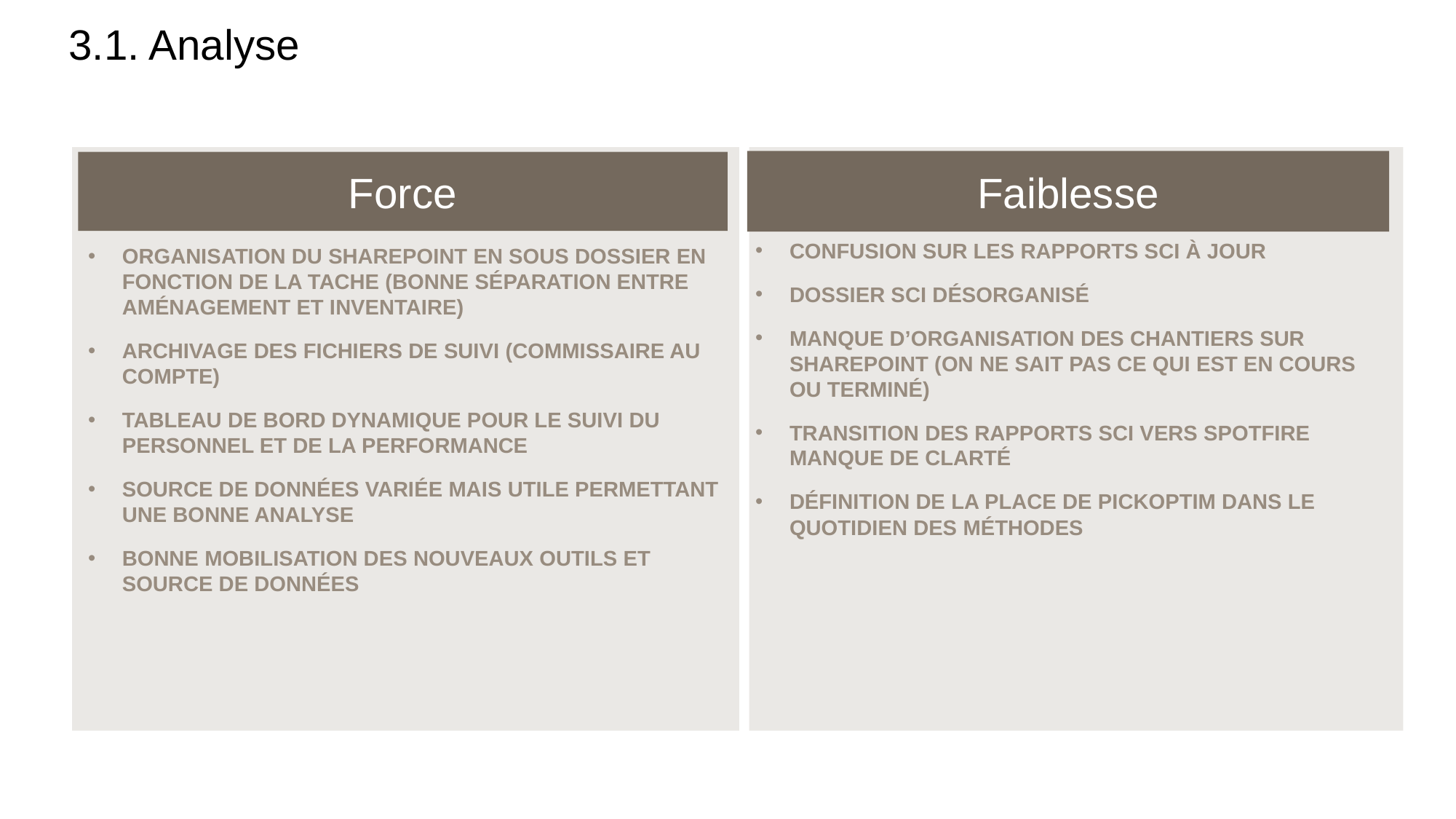

3.1. Analyse

Faiblesse
Force

Confusion sur les rapports SCI à jour
Dossier SCI désorganisé
Manque d’Organisation des chantiers sur SharePoint (on ne sait pas ce qui est en cours ou terminé)
Transition des rapports Sci vers Spotfire manque de clarté
Définition de la place de pickoptim dans le quotidien des méthodes

Organisation du SharePoint en sous dossier en fonction de la tache (bonne séparation entre aménagement et inventaire)
Archivage des fichiers de suivi (commissaire au compte)
Tableau de bord dynamique pour le suivi du personnel et de la performance
Source de données variée mais utile permettant une bonne analyse
Bonne mobilisation des nouveaux outils et source de données